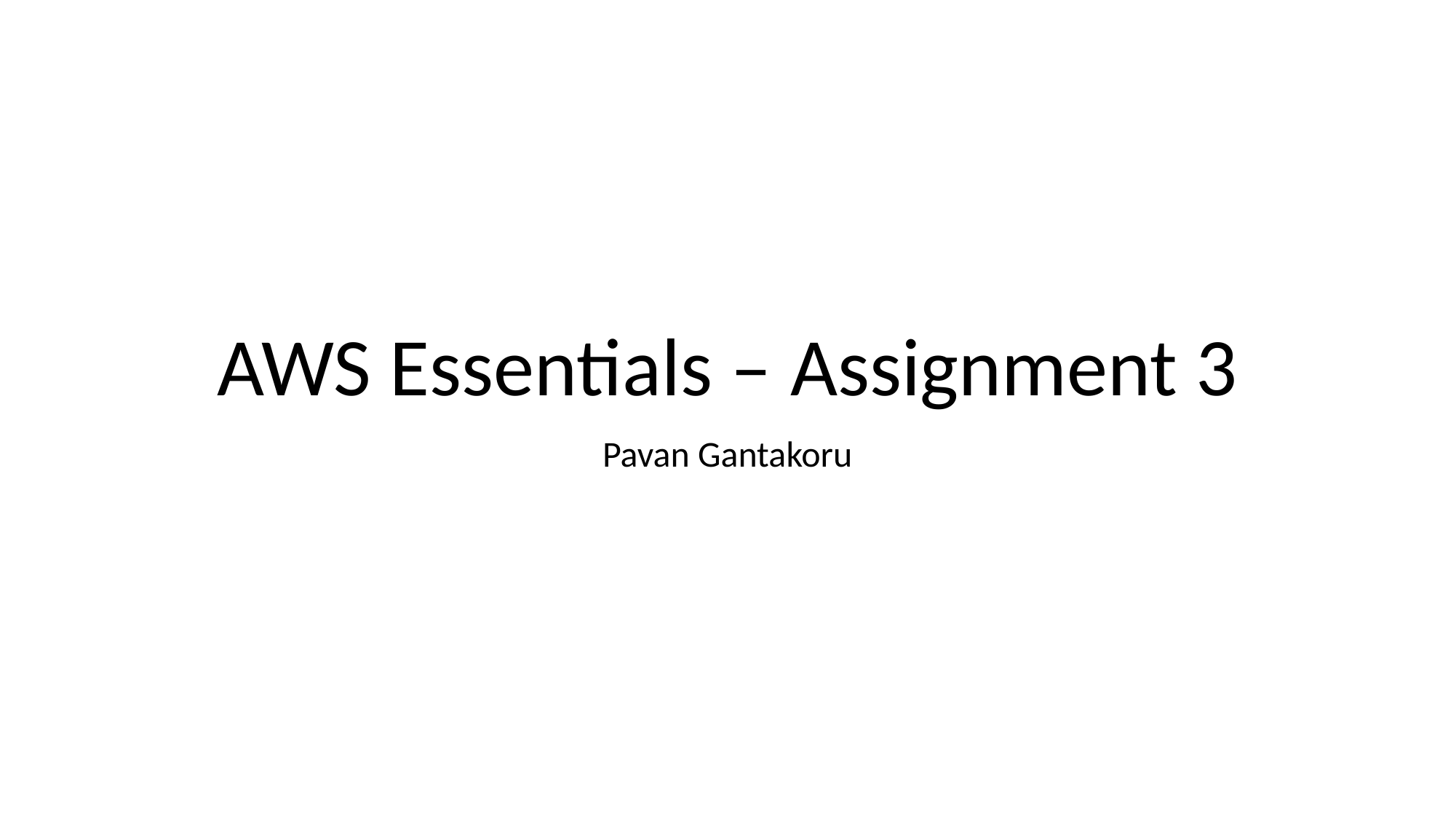

# AWS Essentials – Assignment 3
Pavan Gantakoru